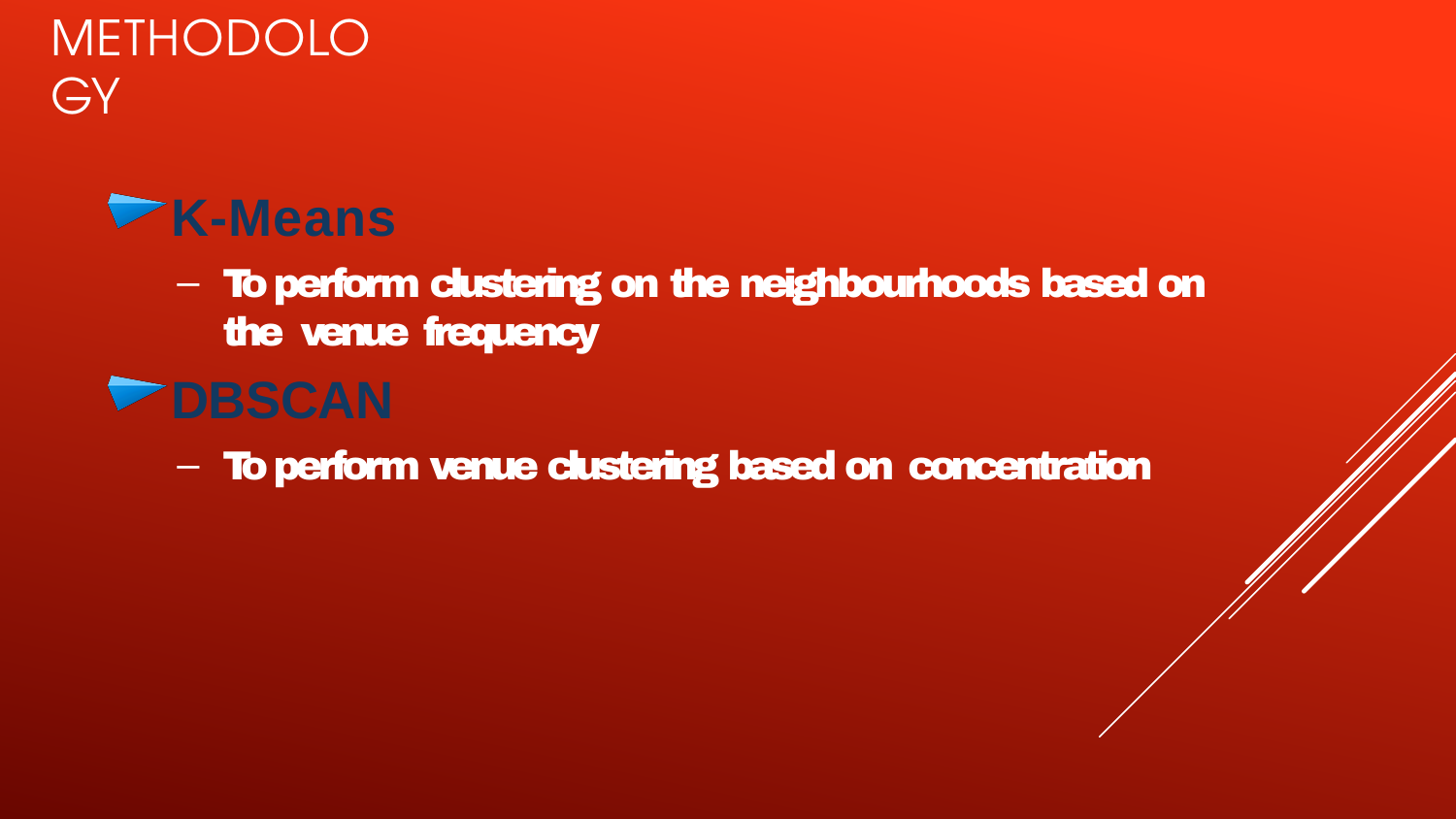

# Methodology
K-Means
To perform clustering on the neighbourhoods based on the  venue frequency
DBSCAN
To perform venue clustering based on concentration